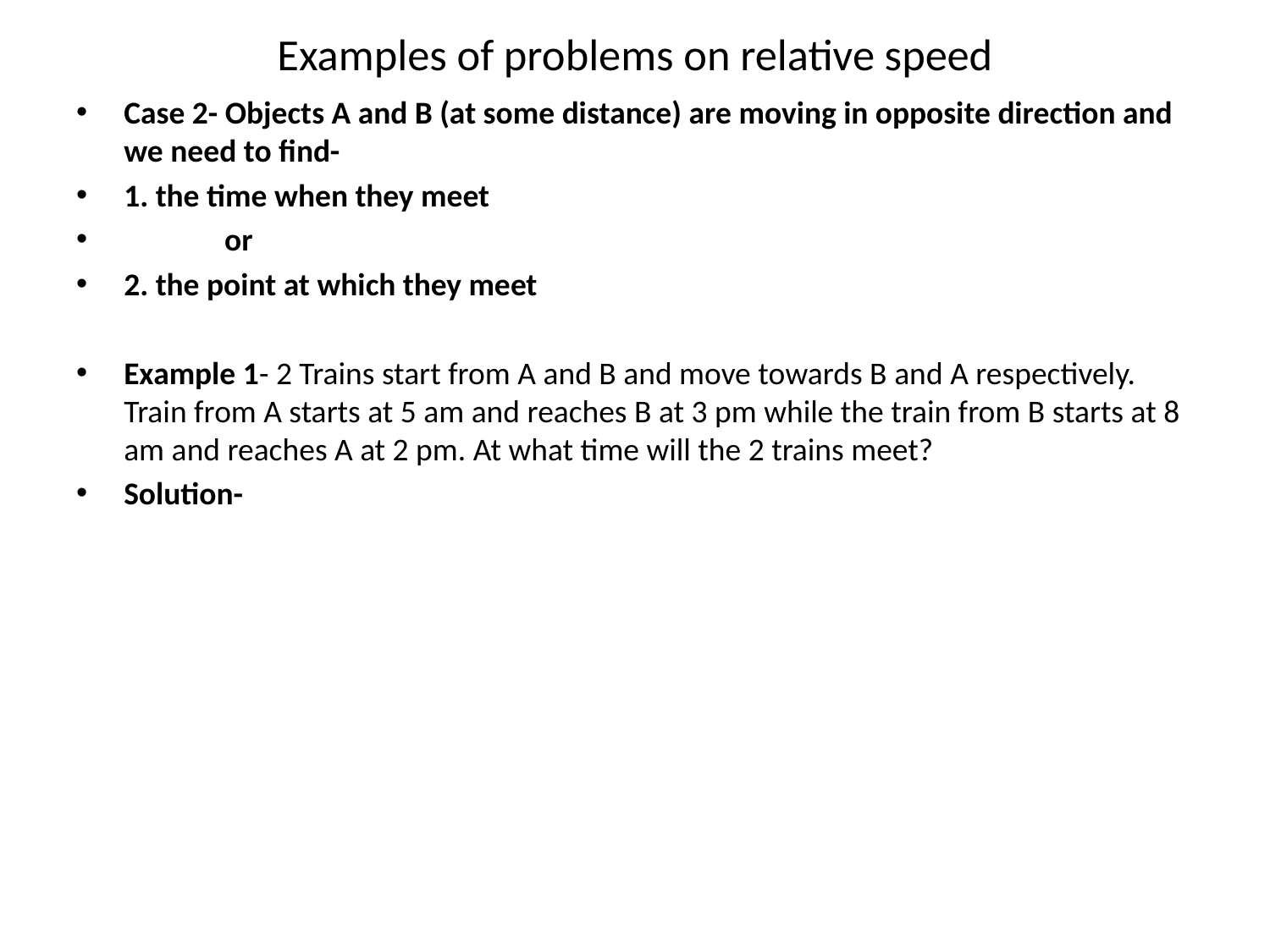

# Examples of problems on relative speed
Case 2- Objects A and B (at some distance) are moving in opposite direction and we need to find-
1. the time when they meet
              or
2. the point at which they meet

Example 1- 2 Trains start from A and B and move towards B and A respectively. Train from A starts at 5 am and reaches B at 3 pm while the train from B starts at 8 am and reaches A at 2 pm. At what time will the 2 trains meet?
Solution-